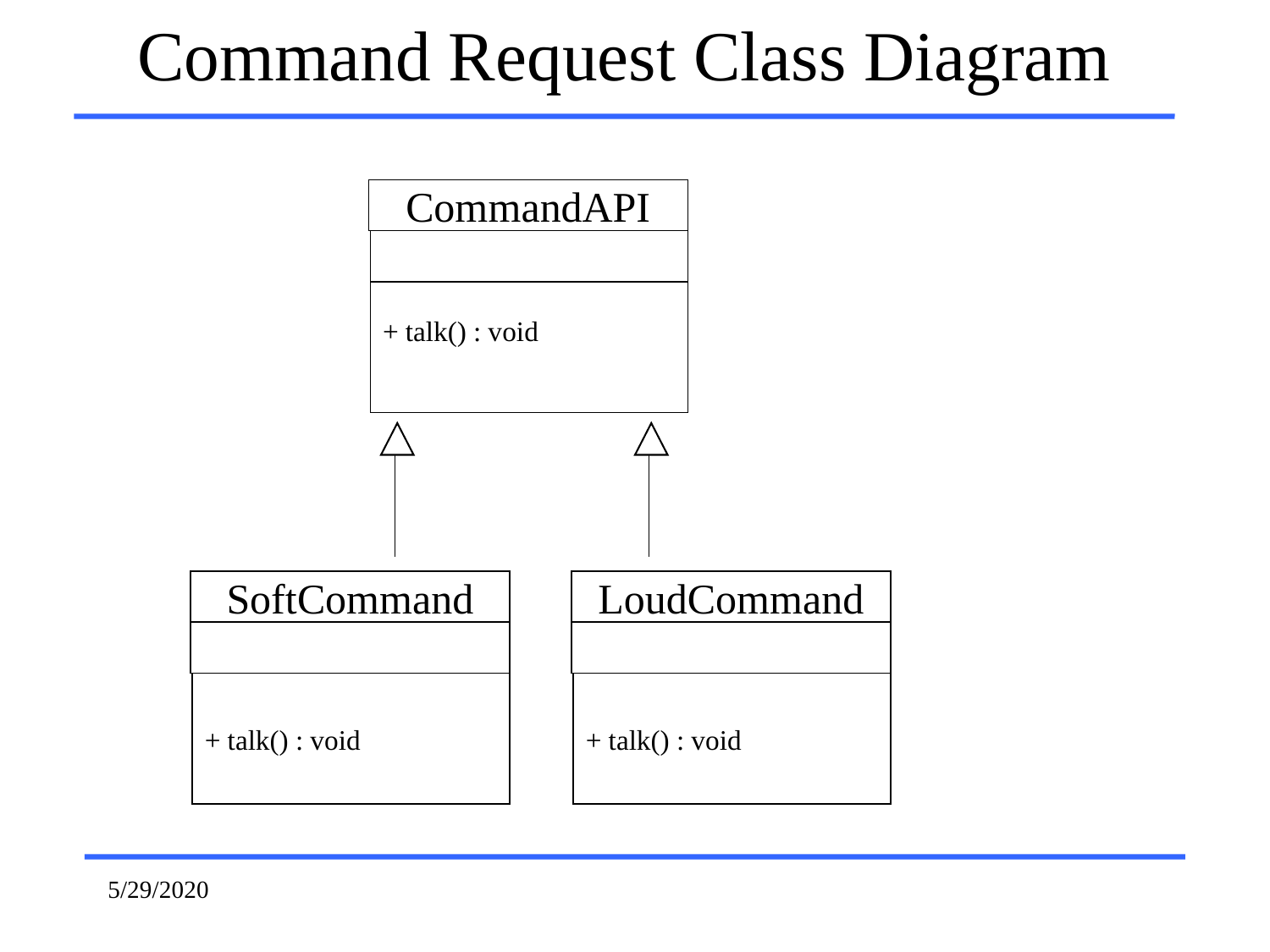

Command Request Class Diagram
CommandAPI

+ talk() : void

SoftCommand

+ talk() : void

LoudCommand

+ talk() : void

5/29/2020